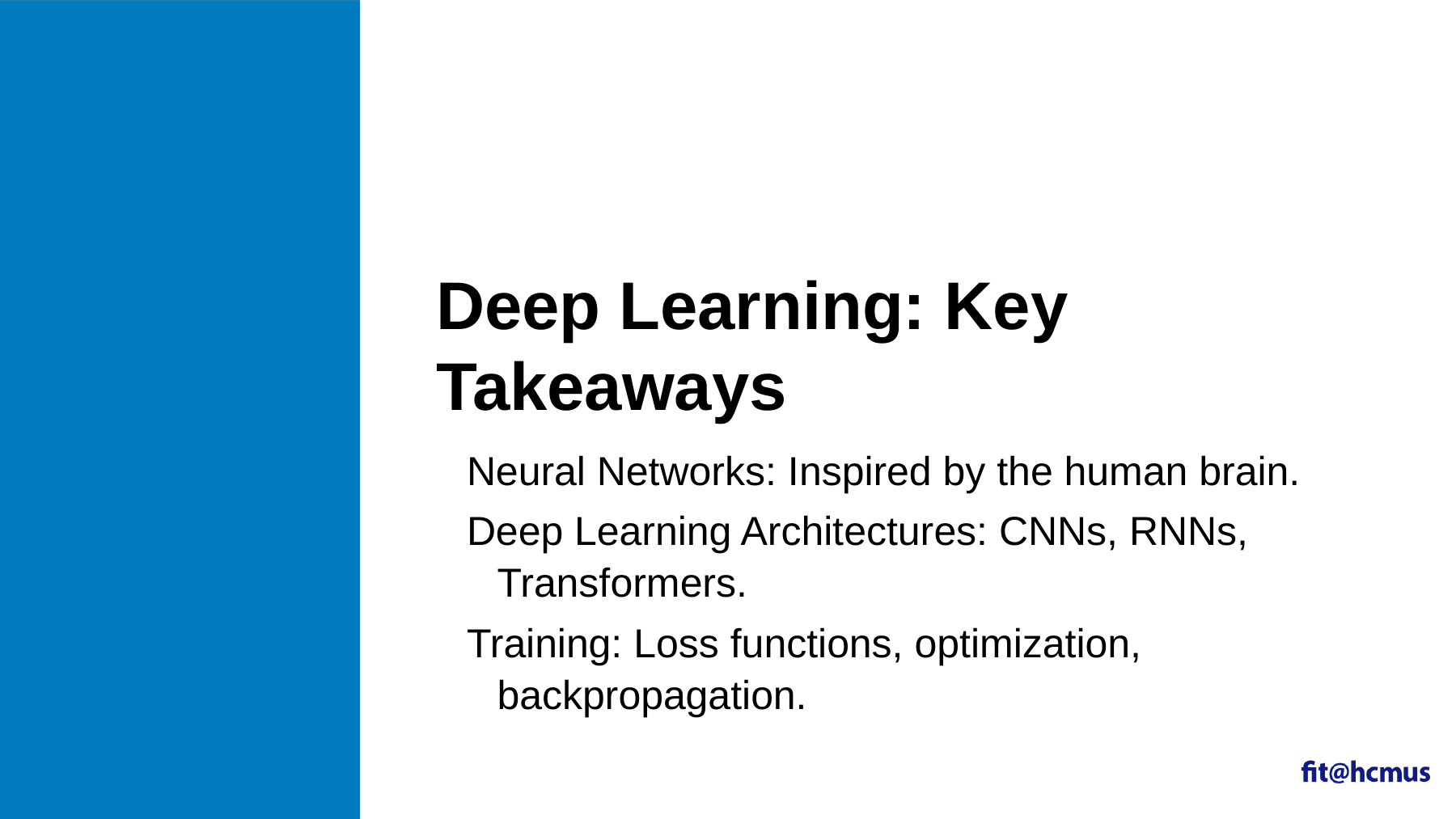

# Deep Learning: Key Takeaways
Neural Networks: Inspired by the human brain.
Deep Learning Architectures: CNNs, RNNs, Transformers.
Training: Loss functions, optimization, backpropagation.